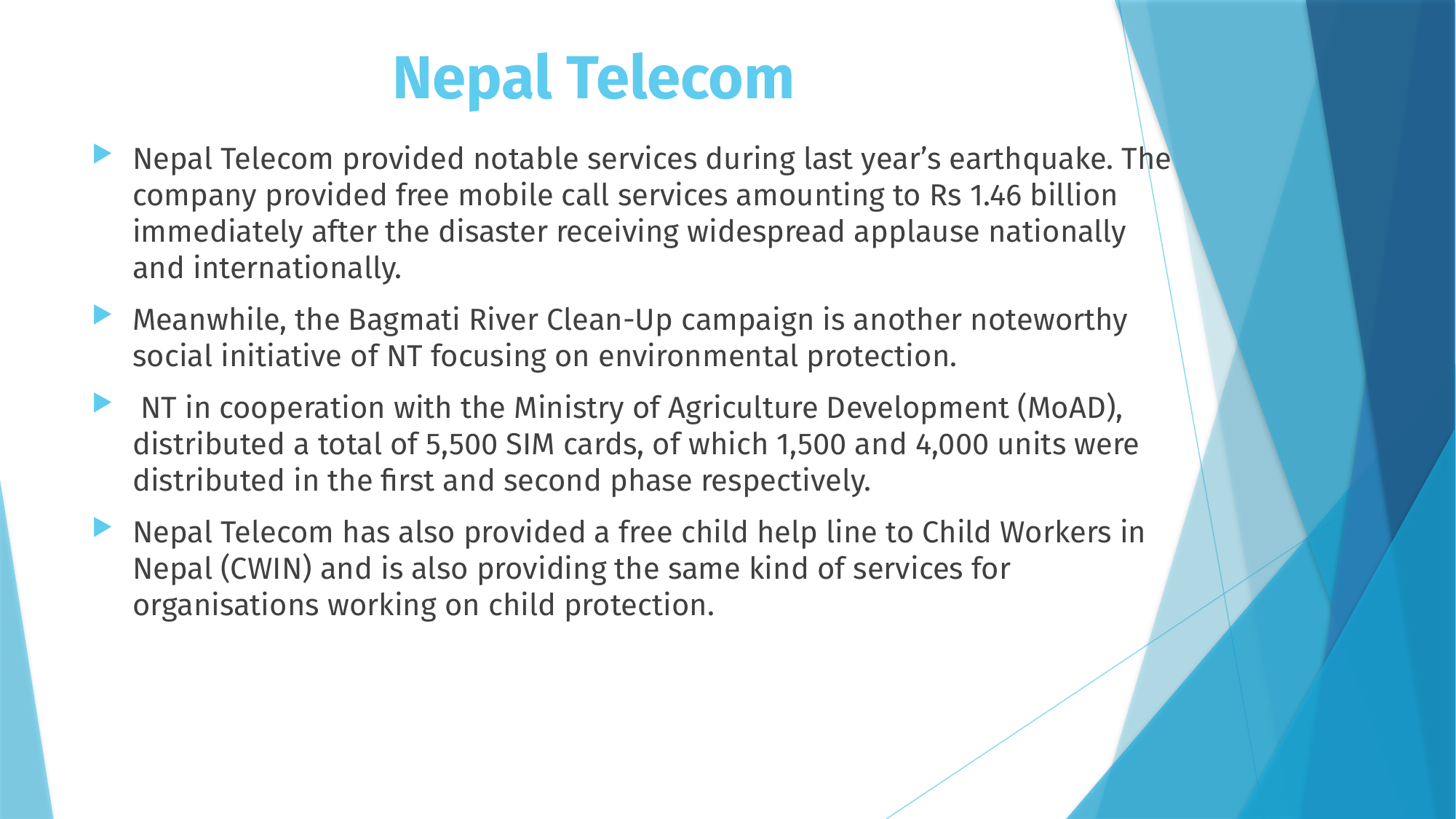

# Nepal Telecom
Nepal Telecom provided notable services during last year’s earthquake. The company provided free mobile call services amounting to Rs 1.46 billion immediately after the disaster receiving widespread applause nationally and internationally.
Meanwhile, the Bagmati River Clean-Up campaign is another noteworthy social initiative of NT focusing on environmental protection.
 NT in cooperation with the Ministry of Agriculture Development (MoAD), distributed a total of 5,500 SIM cards, of which 1,500 and 4,000 units were distributed in the first and second phase respectively.
Nepal Telecom has also provided a free child help line to Child Workers in Nepal (CWIN) and is also providing the same kind of services for organisations working on child protection.